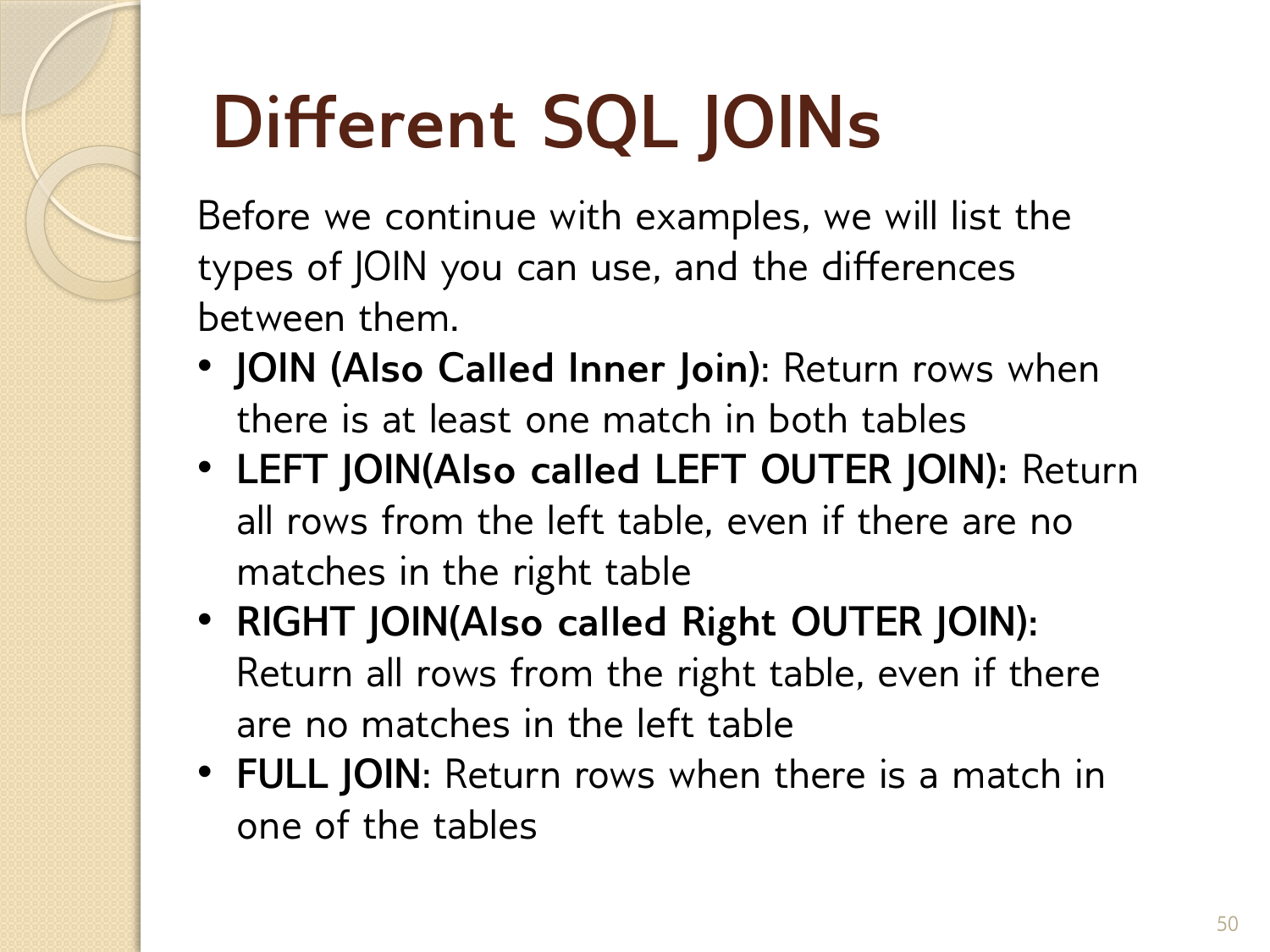

# Different SQL JOINs
Before we continue with examples, we will list the types of JOIN you can use, and the differences between them.
JOIN (Also Called Inner Join): Return rows when there is at least one match in both tables
LEFT JOIN(Also called LEFT OUTER JOIN): Return all rows from the left table, even if there are no matches in the right table
RIGHT JOIN(Also called Right OUTER JOIN): Return all rows from the right table, even if there are no matches in the left table
FULL JOIN: Return rows when there is a match in one of the tables

50